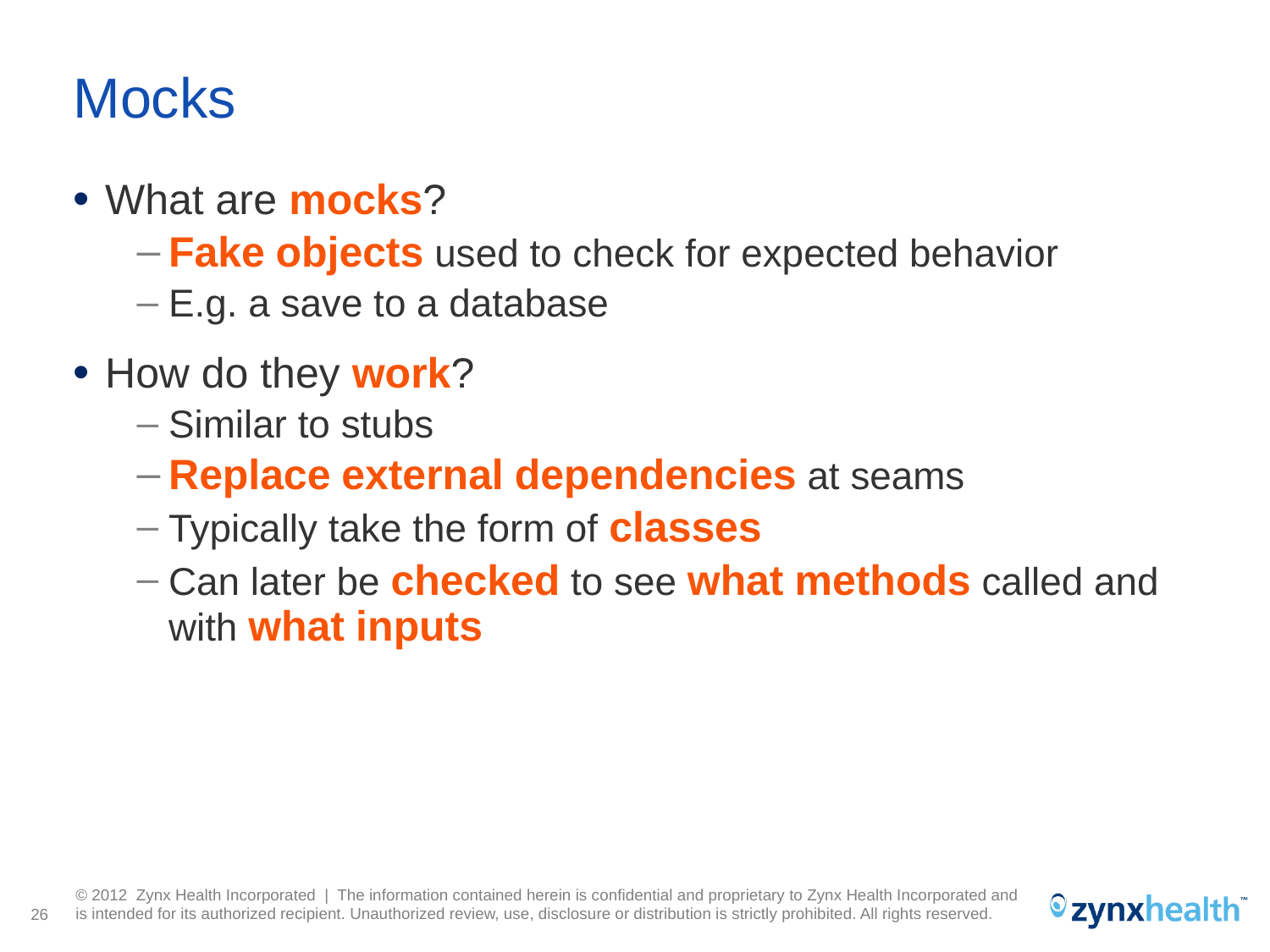

# Mocks
What are mocks?
Fake objects used to check for expected behavior
E.g. a save to a database
How do they work?
Similar to stubs
Replace external dependencies at seams
Typically take the form of classes
Can later be checked to see what methods called and with what inputs